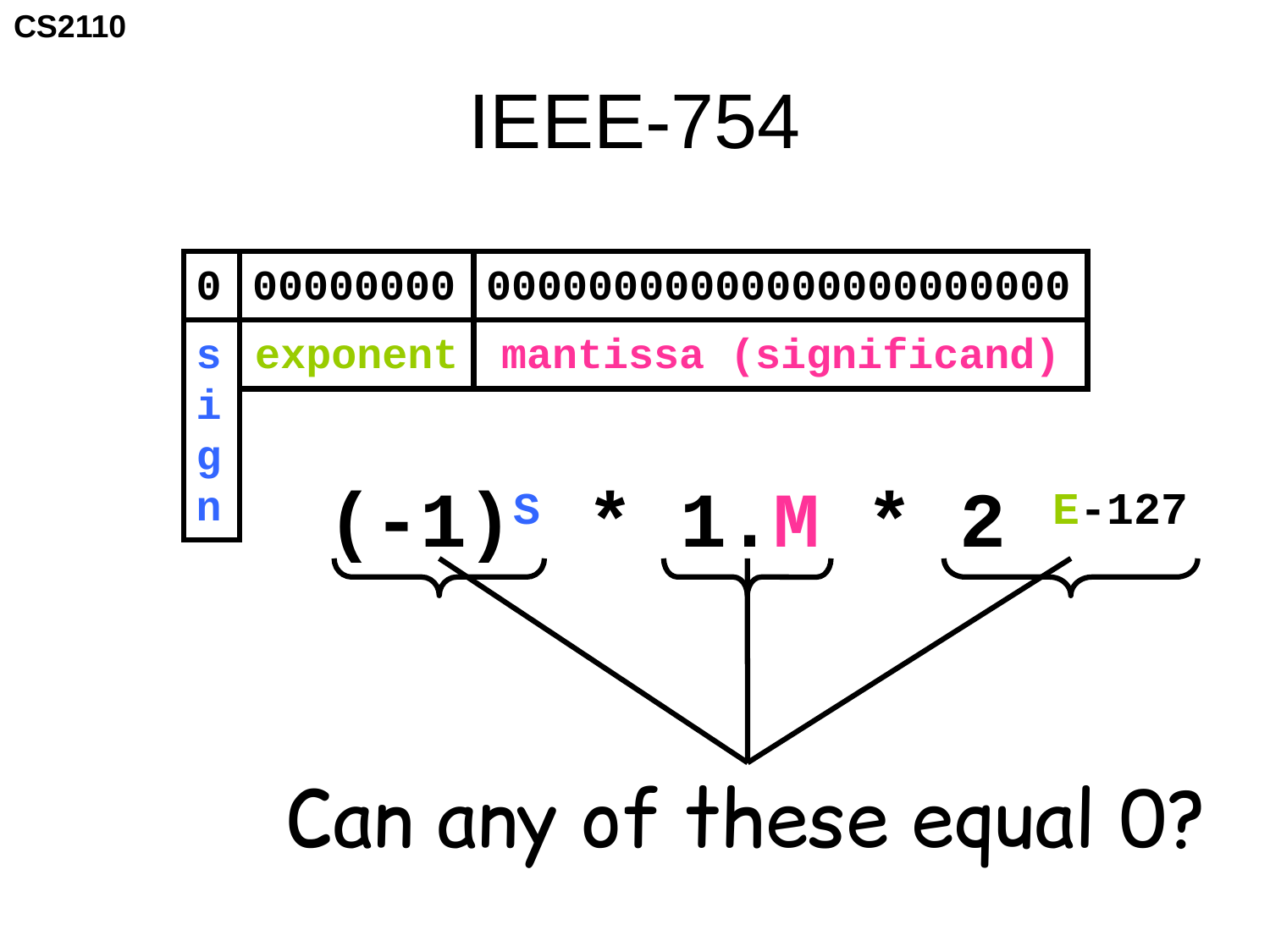

# IEEE-754
0
00000000
00000000000000000000000
s
i
g
n
exponent
mantissa (significand)

(-1)S * 1.M * 2 E-127

Can any of these equal 0?